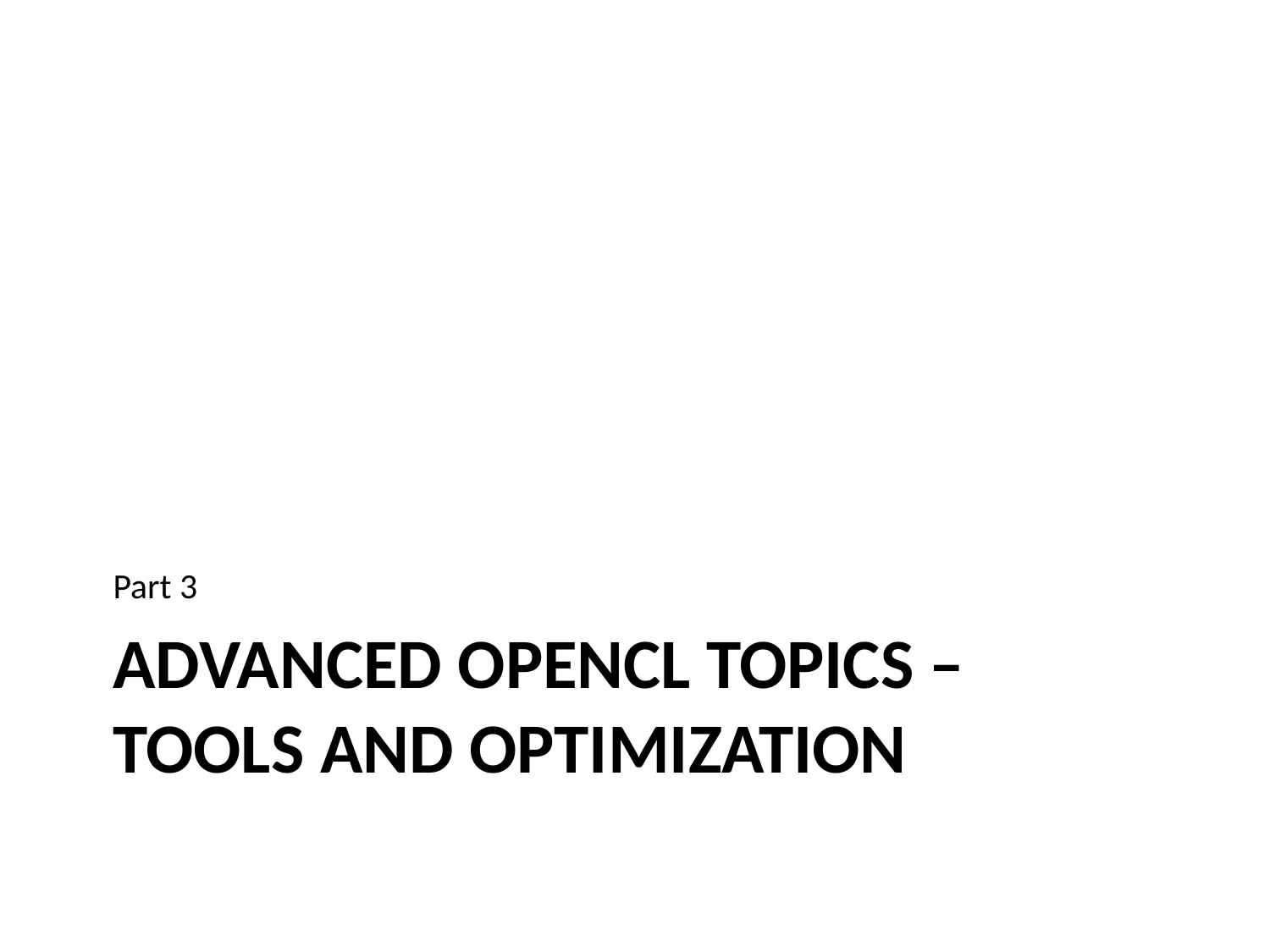

Part 3
# Advanced OpenCL Topics – Tools and Optimization